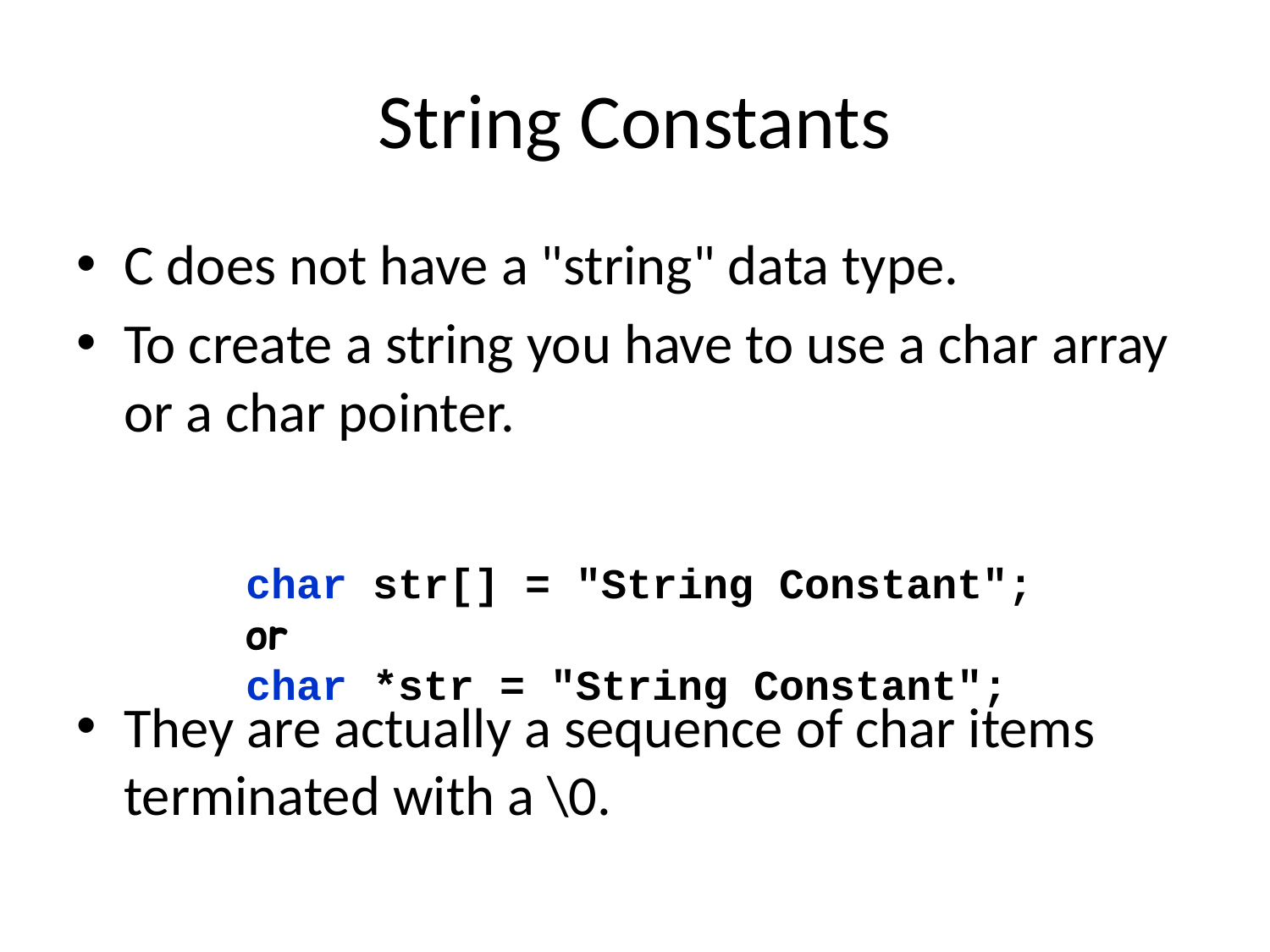

# String Constants
C does not have a "string" data type.
To create a string you have to use a char array or a char pointer.

They are actually a sequence of char items terminated with a \0.
char str[] = "String Constant";
or
char *str = "String Constant";